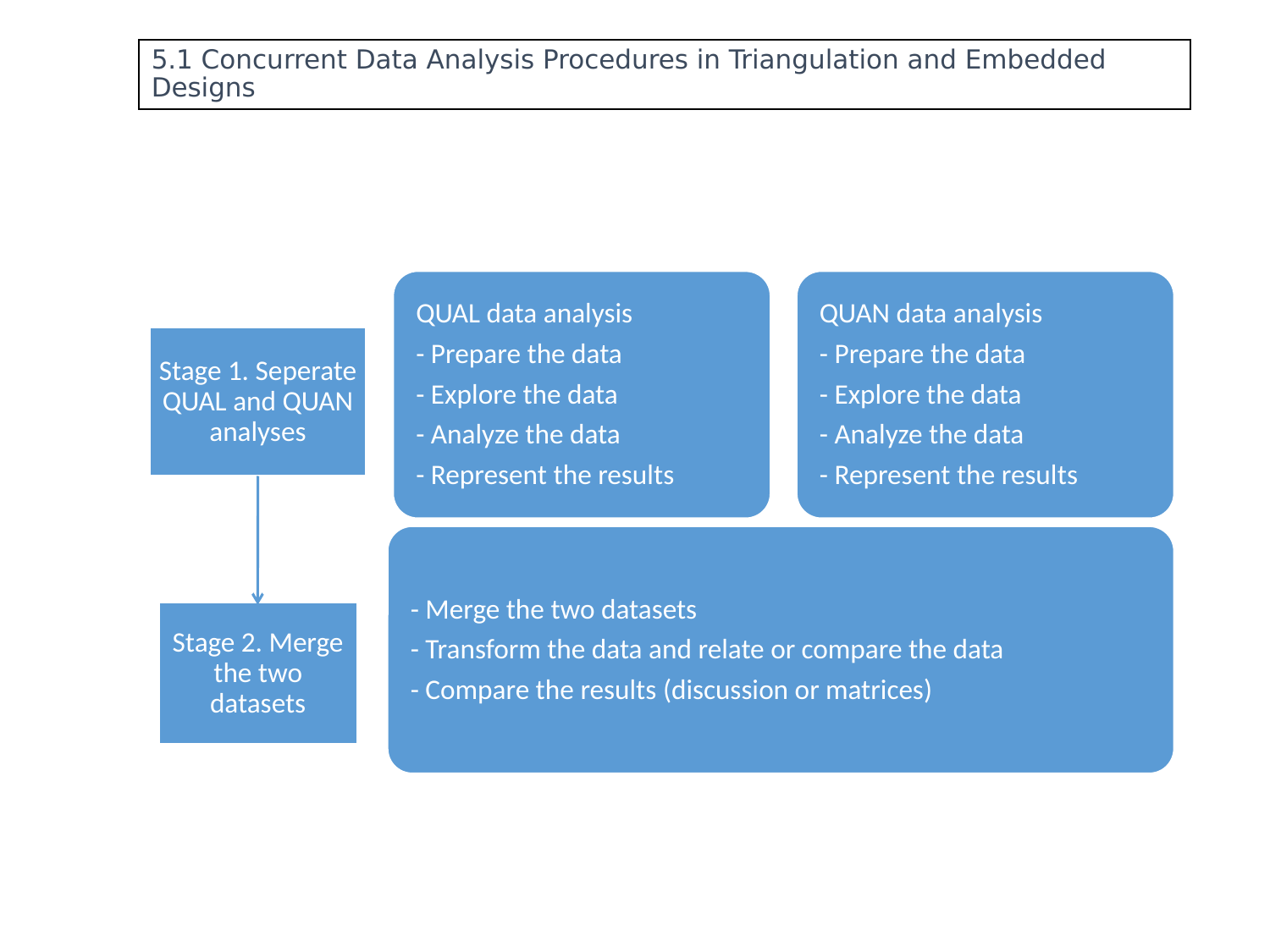

5.1 Concurrent Data Analysis Procedures in Triangulation and Embedded Designs
- Merge the two datasets
- Transform the data and relate or compare the data
- Compare the results (discussion or matrices)
QUAL data analysis
- Prepare the data
- Explore the data
- Analyze the data
- Represent the results
QUAN data analysis
- Prepare the data
- Explore the data
- Analyze the data
- Represent the results
Stage 1. Seperate QUAL and QUAN analyses
Stage 2. Merge the two datasets